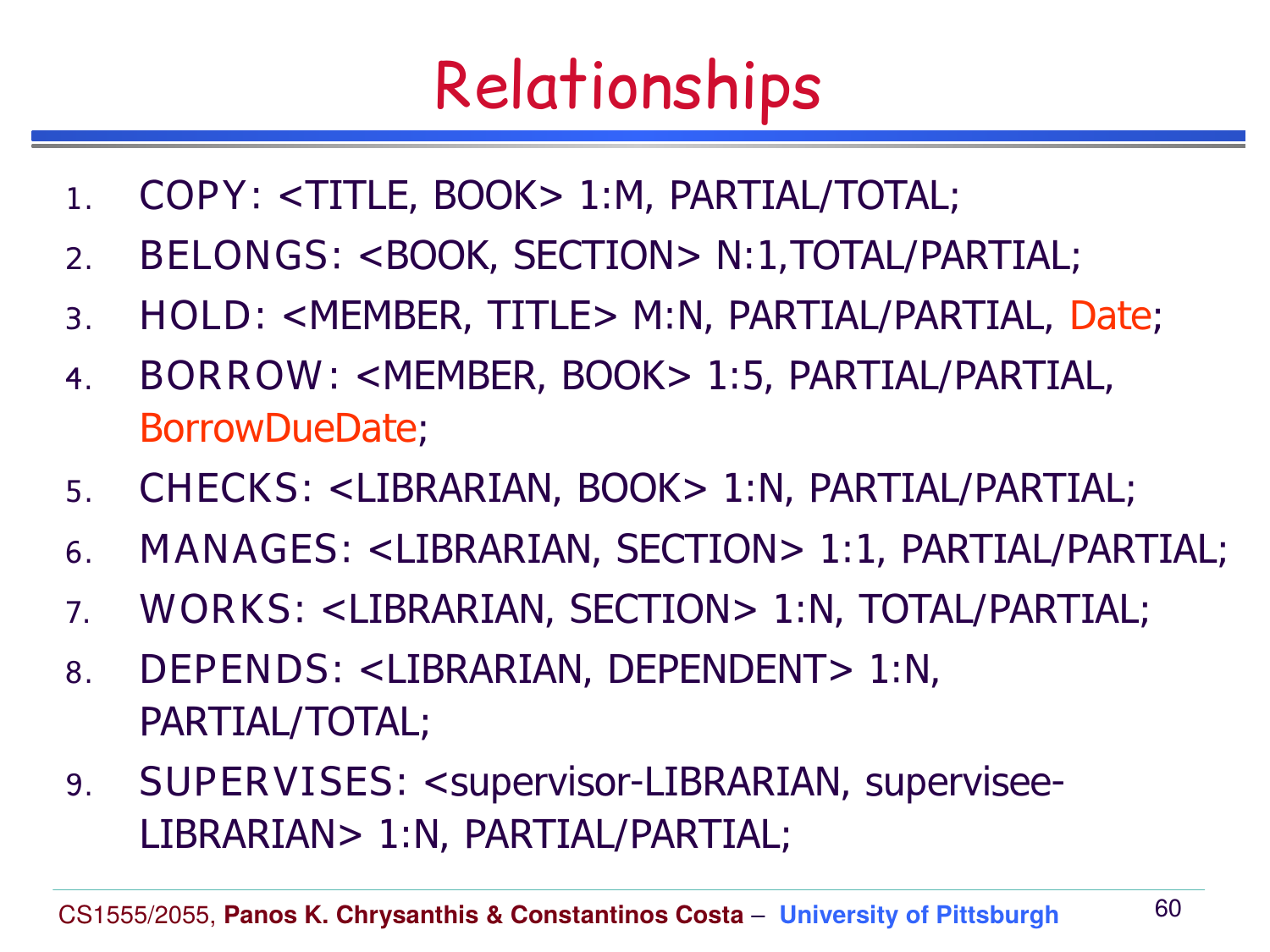

# Relationships
COPY: <TITLE, BOOK> 1:M, PARTIAL/TOTAL;
BELONGS: <BOOK, SECTION> N:1,TOTAL/PARTIAL;
HOLD: <MEMBER, TITLE> M:N, PARTIAL/PARTIAL, Date;
BORROW: <MEMBER, BOOK> 1:5, PARTIAL/PARTIAL, BorrowDueDate;
CHECKS: <LIBRARIAN, BOOK> 1:N, PARTIAL/PARTIAL;
MANAGES: <LIBRARIAN, SECTION> 1:1, PARTIAL/PARTIAL;
WORKS: <LIBRARIAN, SECTION> 1:N, TOTAL/PARTIAL;
DEPENDS: <LIBRARIAN, DEPENDENT> 1:N, PARTIAL/TOTAL;
SUPERVISES: <supervisor-LIBRARIAN, supervisee-LIBRARIAN> 1:N, PARTIAL/PARTIAL;